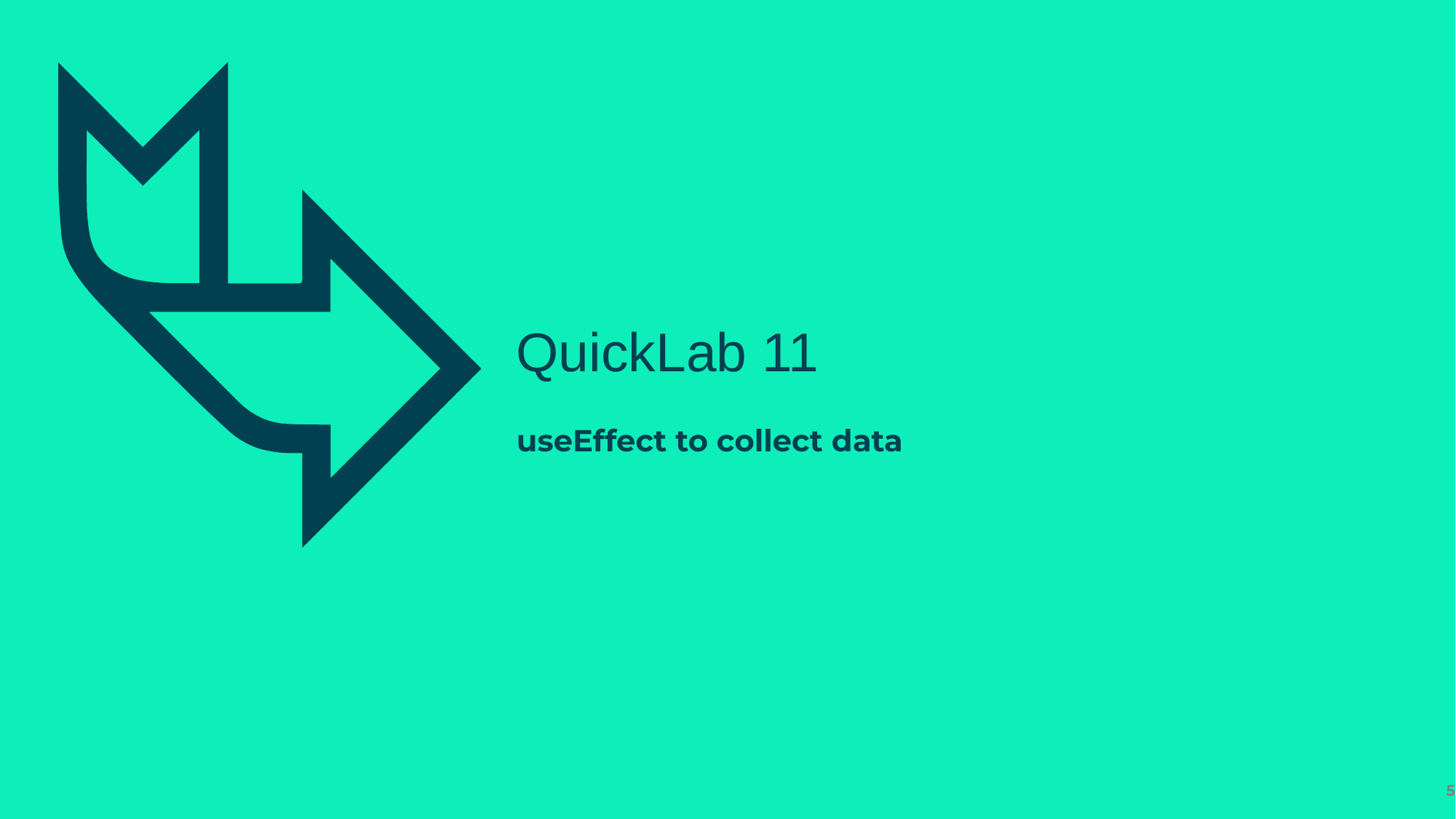

# QuickLab 11
useEffect to collect data
5